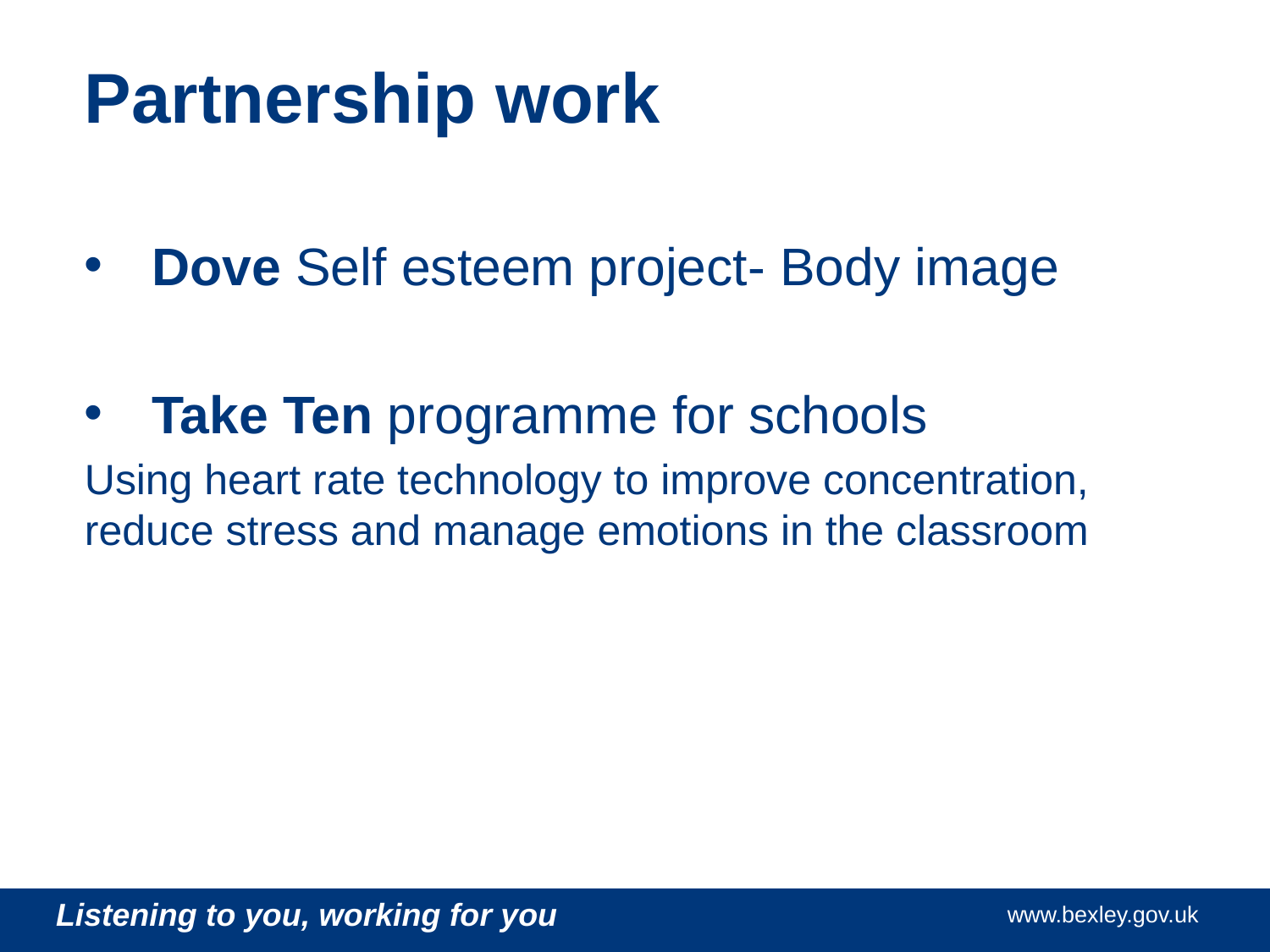

# Partnership work

Dove Self esteem project- Body image

Take Ten programme for schools
Using heart rate technology to improve concentration, reduce stress and manage emotions in the classroom